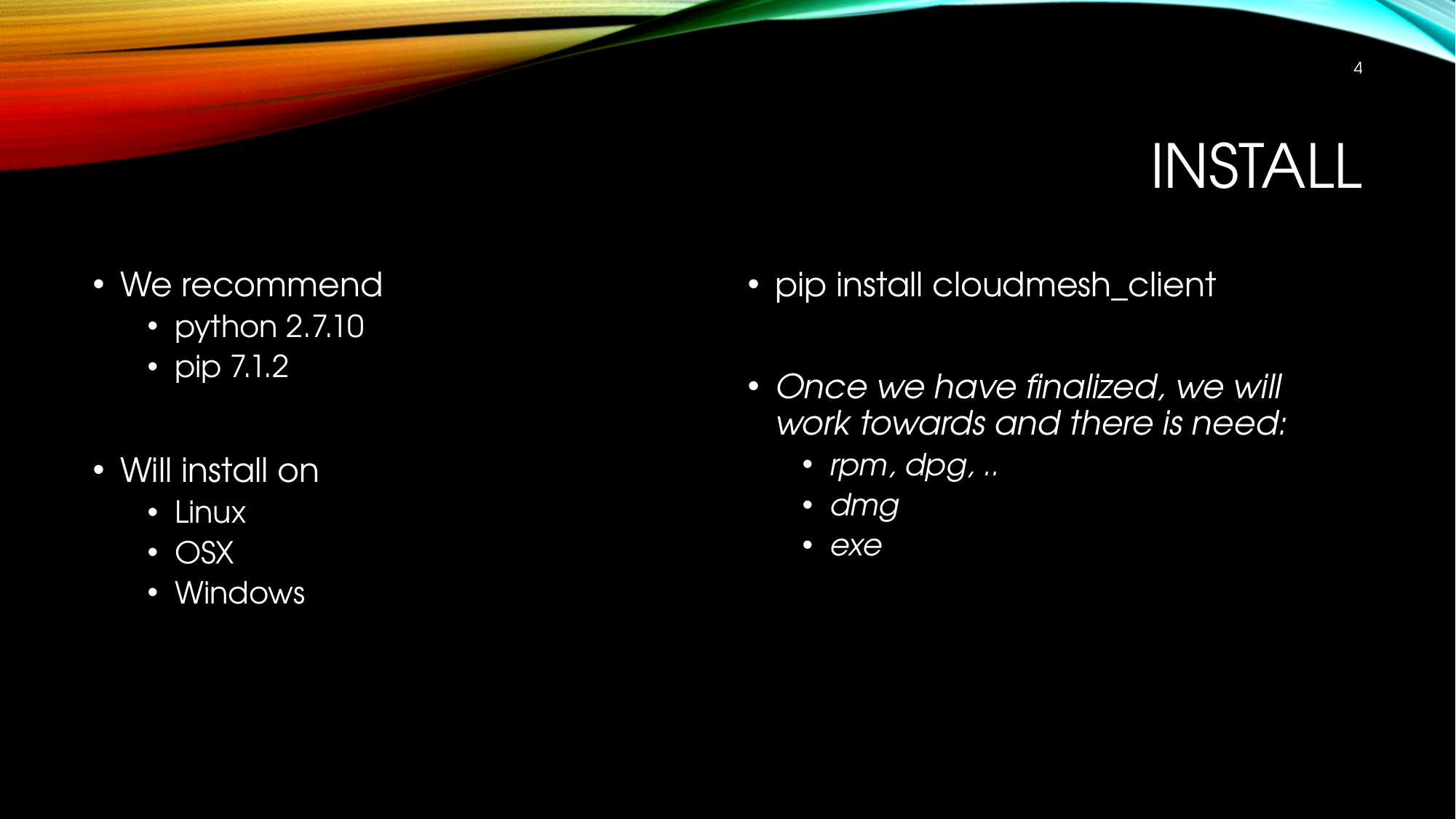

4
# Install
We recommend
python 2.7.10
pip 7.1.2

Will install on
Linux
OSX
Windows

pip install cloudmesh_client

Once we have finalized, we will work towards and there is need:
rpm, dpg, ..
dmg
exe